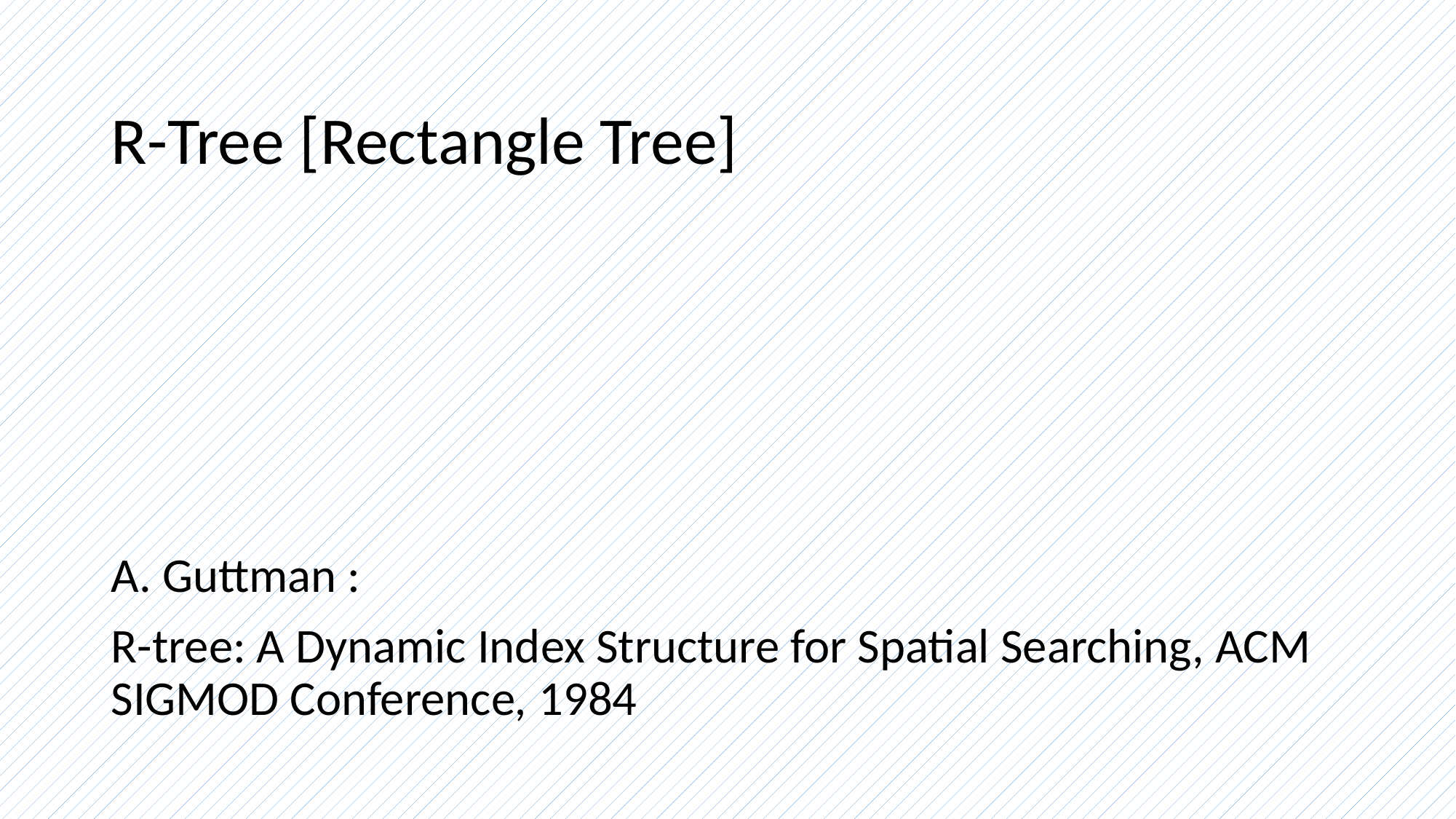

R-Tree [Rectangle Tree]

A. Guttman :
R-tree: A Dynamic Index Structure for Spatial Searching, ACM SIGMOD Conference, 1984